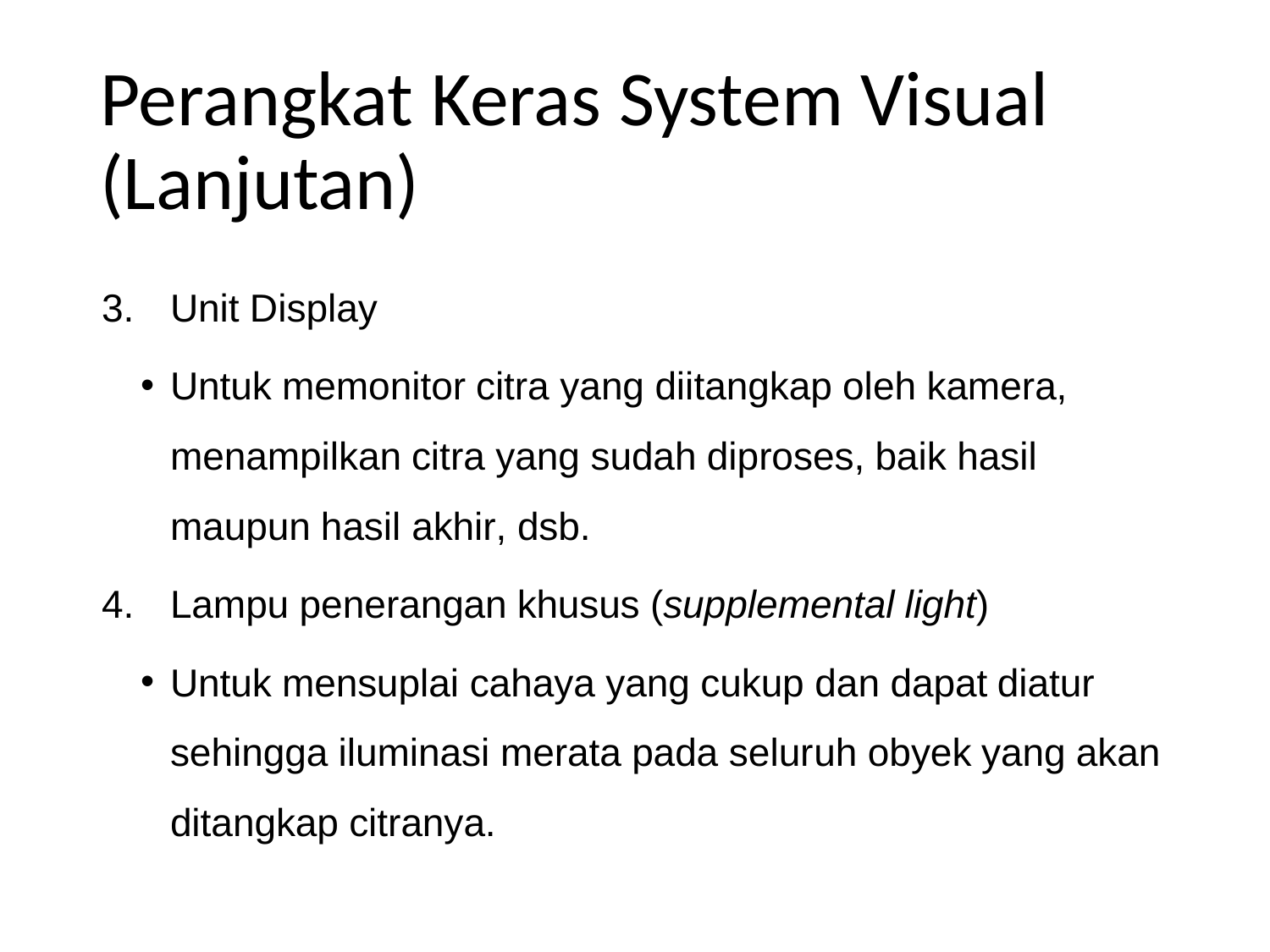

# Perangkat Keras System Visual (Lanjutan)
Unit Display
Untuk memonitor citra yang diitangkap oleh kamera, menampilkan citra yang sudah diproses, baik hasil maupun hasil akhir, dsb.
Lampu penerangan khusus (supplemental light)
Untuk mensuplai cahaya yang cukup dan dapat diatur sehingga iluminasi merata pada seluruh obyek yang akan ditangkap citranya.